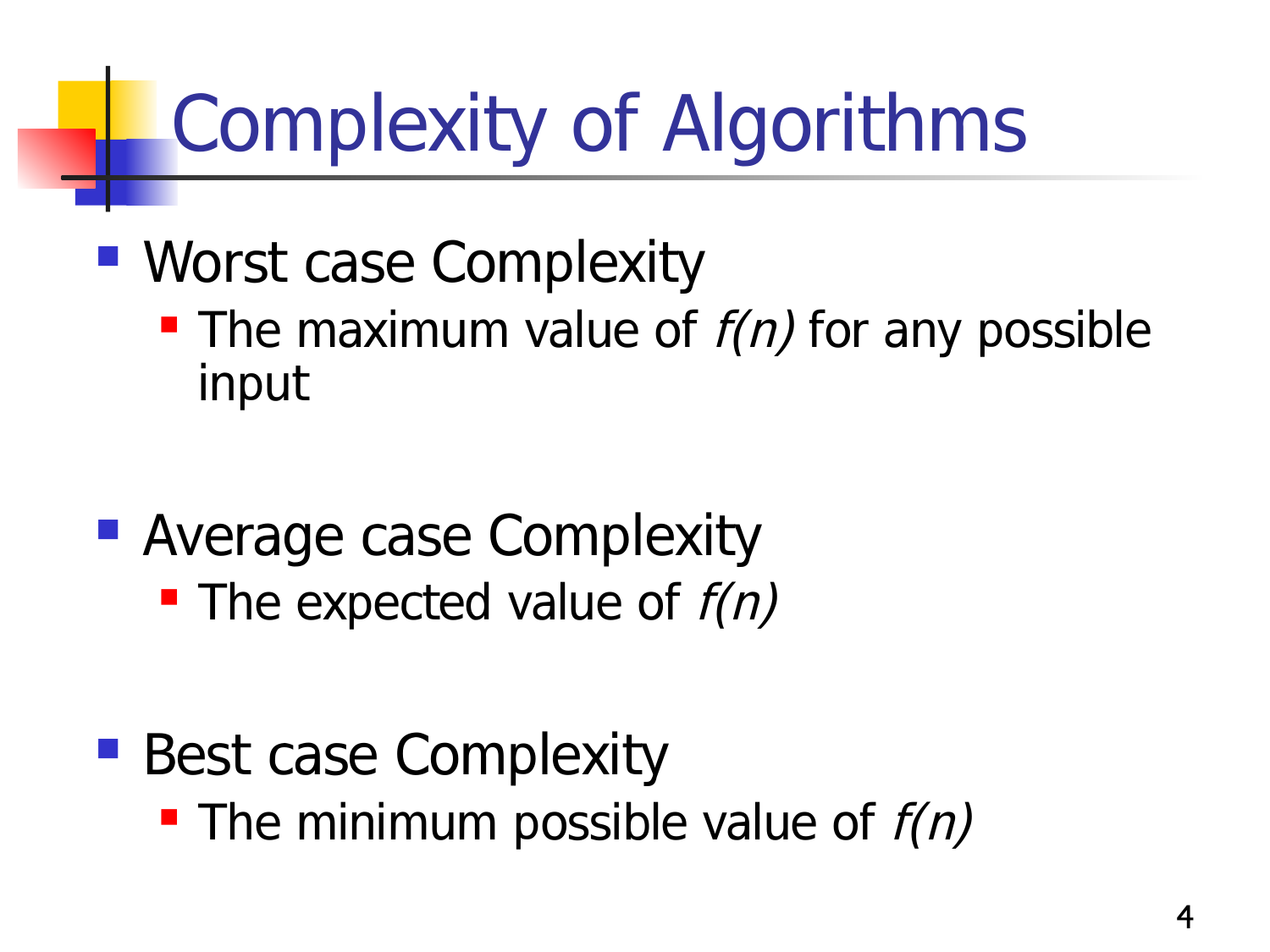

# Complexity of Algorithms
Worst case Complexity
The maximum value of f(n) for any possible input

Average case Complexity
The expected value of f(n)

Best case Complexity
The minimum possible value of f(n)
4